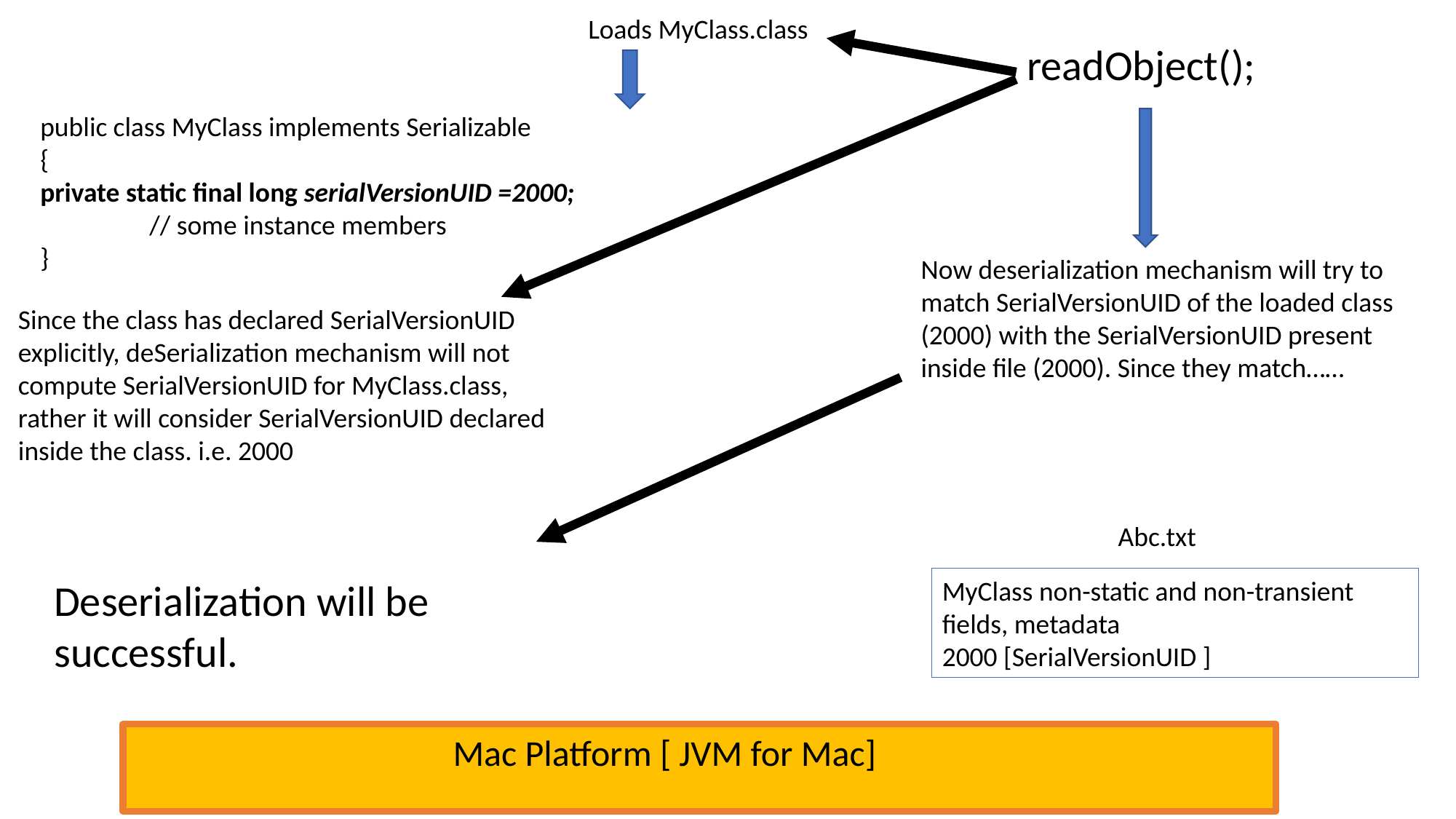

readObject();
Loads MyClass.class

public class MyClass implements Serializable
{
private static final long serialVersionUID =2000;
	// some instance members
}

Now deserialization mechanism will try to match SerialVersionUID of the loaded class (2000) with the SerialVersionUID present inside file (2000). Since they match……
Since the class has declared SerialVersionUID explicitly, deSerialization mechanism will not compute SerialVersionUID for MyClass.class, rather it will consider SerialVersionUID declared inside the class. i.e. 2000
Abc.txt
Deserialization will be successful.
MyClass non-static and non-transient fields, metadata
2000 [SerialVersionUID ]
                                       Mac Platform [ JVM for Mac]